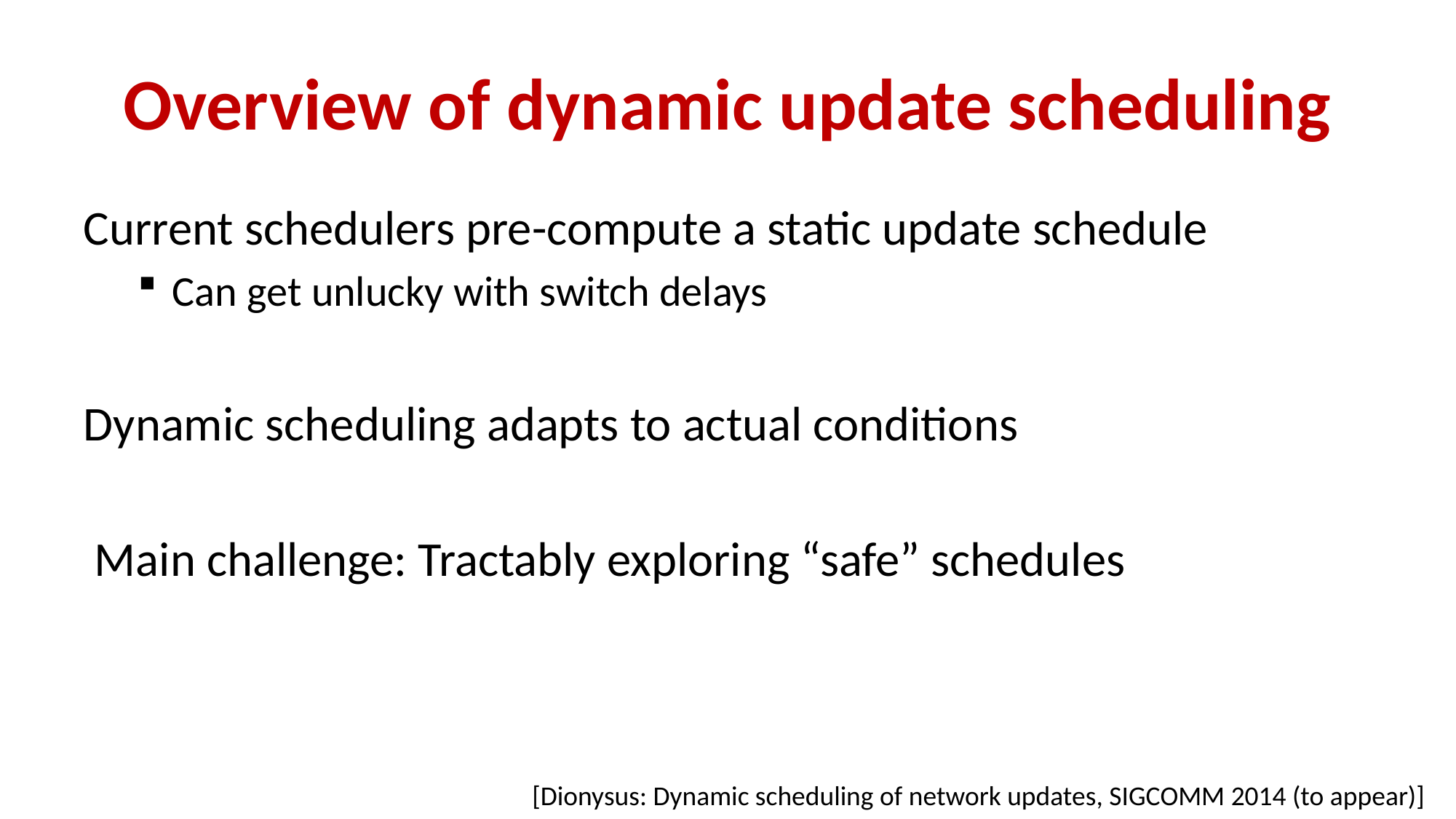

# Overview of dynamic update scheduling
Current schedulers pre-compute a static update schedule
Can get unlucky with switch delays

Dynamic scheduling adapts to actual conditions

 Main challenge: Tractably exploring “safe” schedules
[Dionysus: Dynamic scheduling of network updates, SIGCOMM 2014 (to appear)]